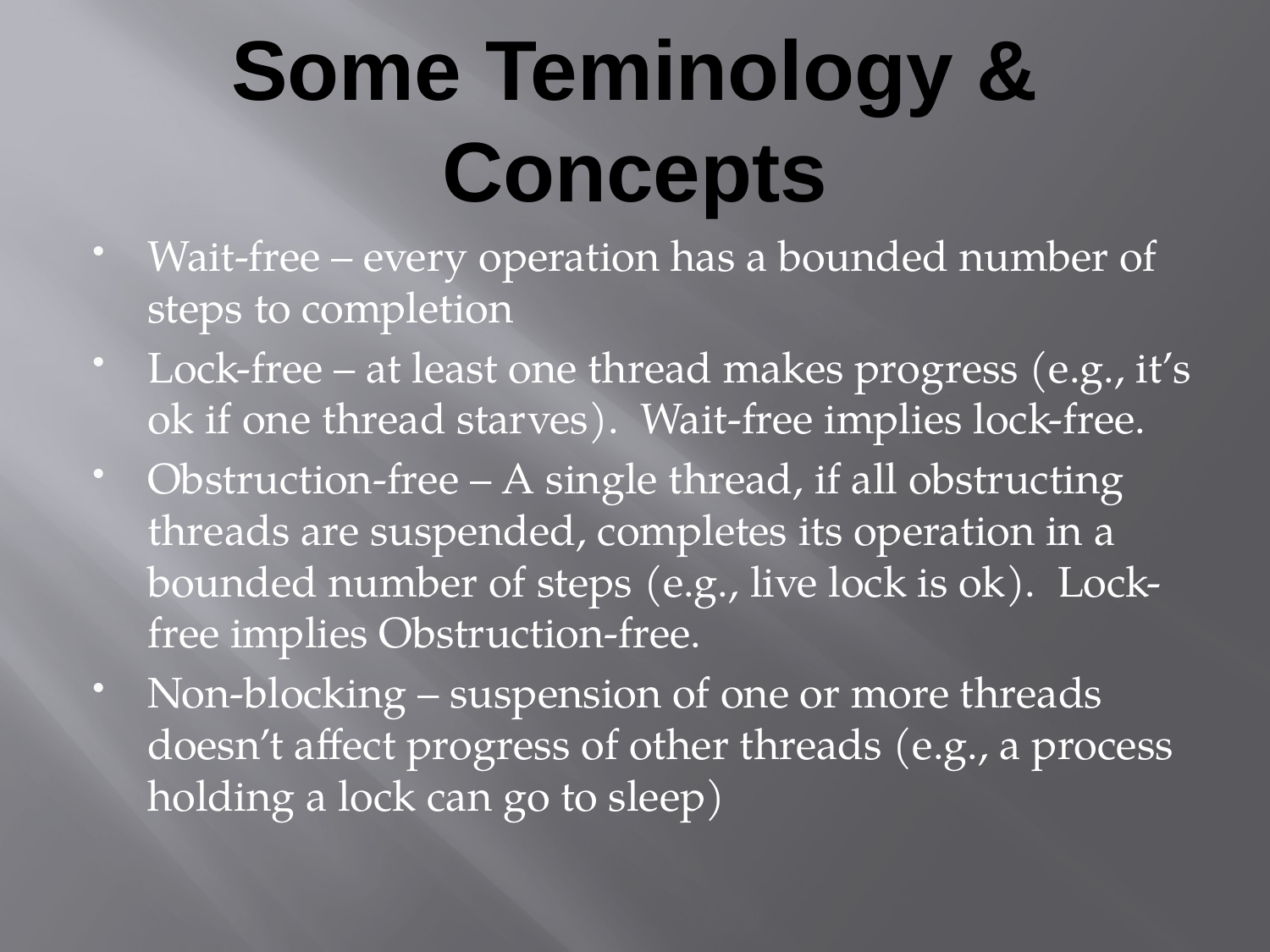

# Some Teminology & Concepts
Wait-free – every operation has a bounded number of steps to completion
Lock-free – at least one thread makes progress (e.g., it’s ok if one thread starves).  Wait-free implies lock-free.
Obstruction-free – A single thread, if all obstructing threads are suspended, completes its operation in a bounded number of steps (e.g., live lock is ok).  Lock-free implies Obstruction-free.
Non-blocking – suspension of one or more threads doesn’t affect progress of other threads (e.g., a process holding a lock can go to sleep)